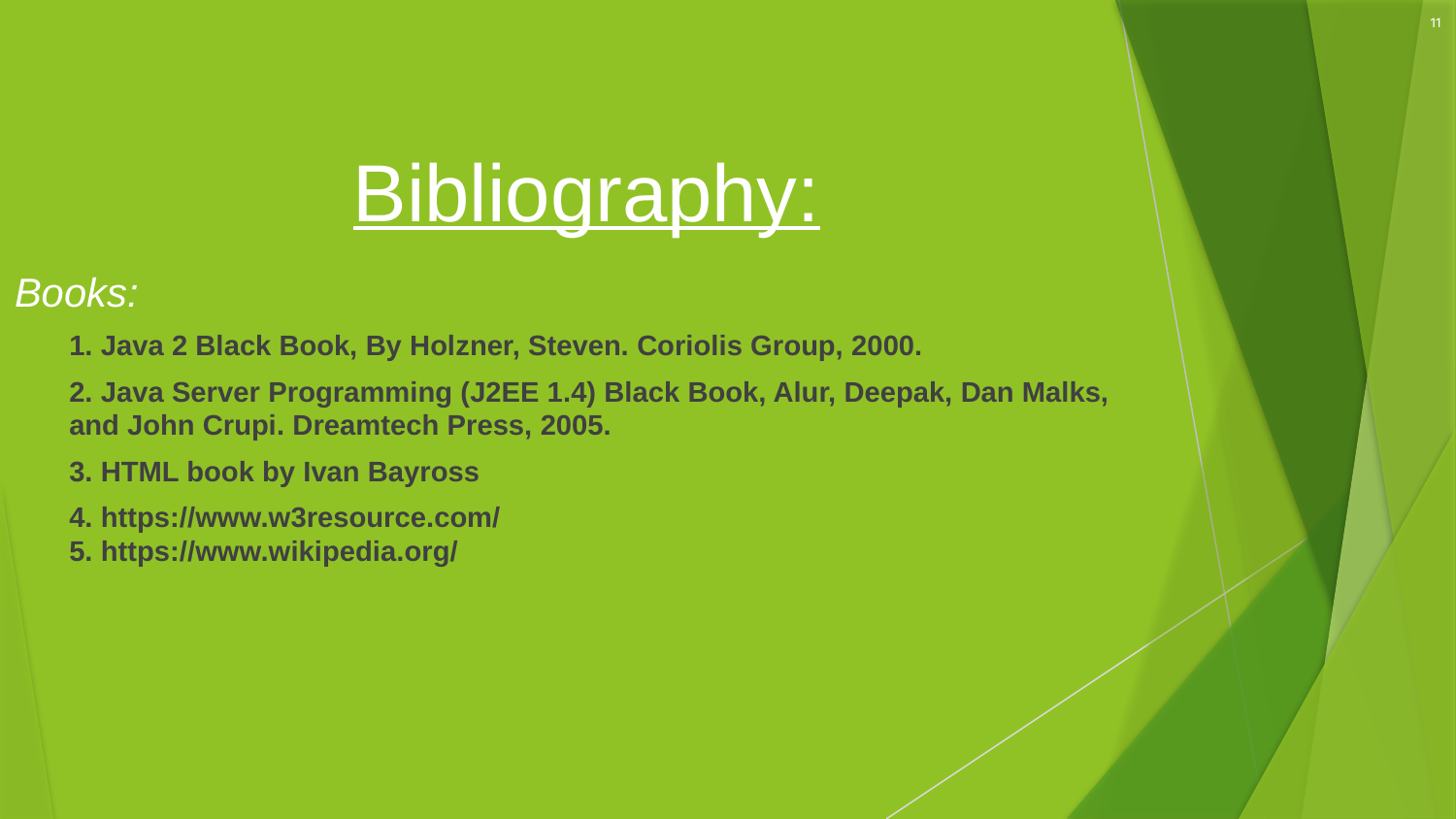

11
Bibliography:
Books:
1. Java 2 Black Book, By Holzner, Steven. Coriolis Group, 2000.
2. Java Server Programming (J2EE 1.4) Black Book, Alur, Deepak, Dan Malks, and John Crupi. Dreamtech Press, 2005.
3. HTML book by Ivan Bayross
4. https://www.w3resource.com/
5. https://www.wikipedia.org/